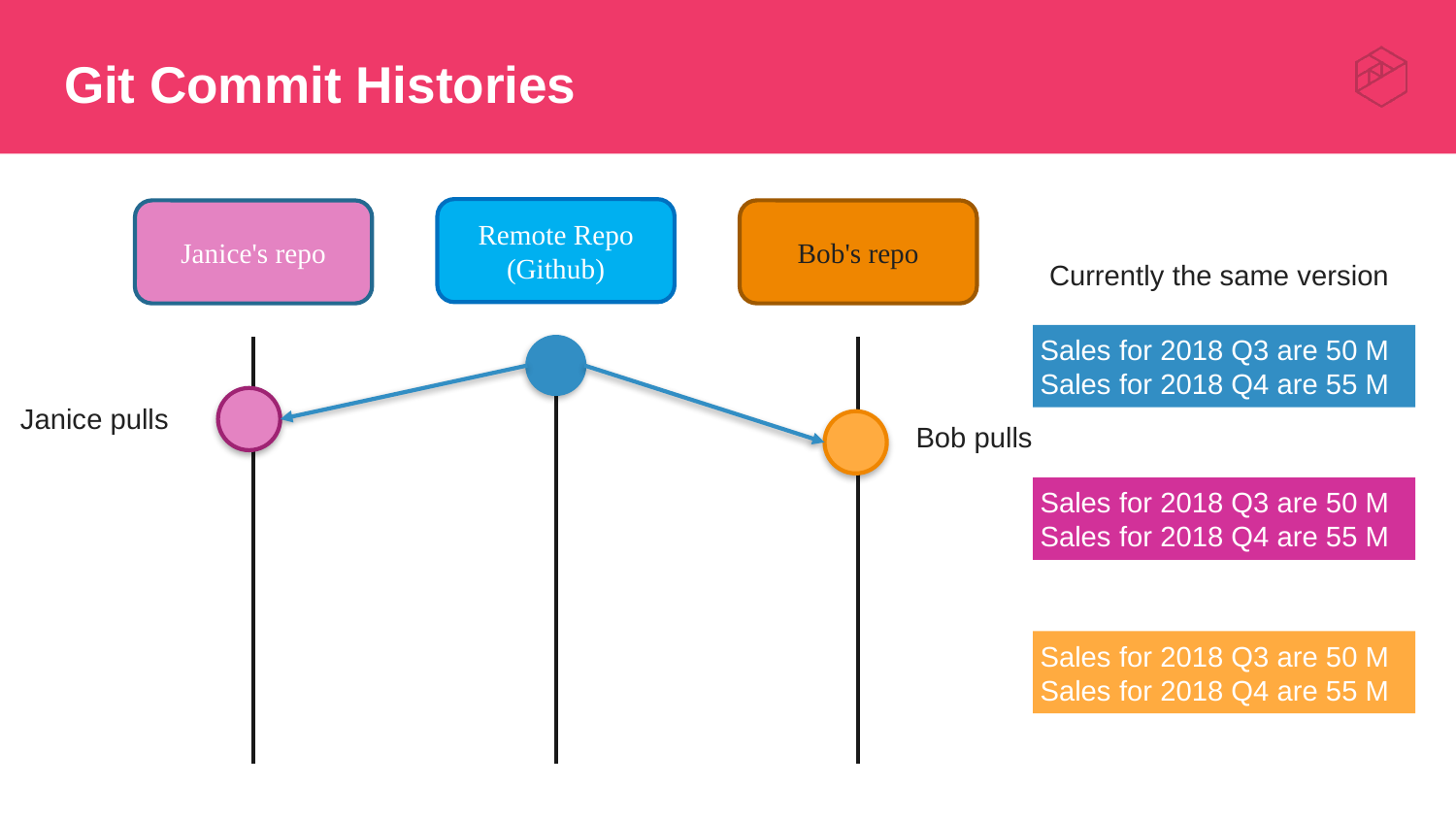

# Git Commit Histories
Remote Repo
(Github)
Janice's repo
Bob's repo
Currently the same version
Sales for 2018 Q3 are 50 M
Sales for 2018 Q4 are 55 M

Janice pulls
Bob pulls
Sales for 2018 Q3 are 50 M
Sales for 2018 Q4 are 55 M
Sales for 2018 Q3 are 50 M
Sales for 2018 Q4 are 55 M